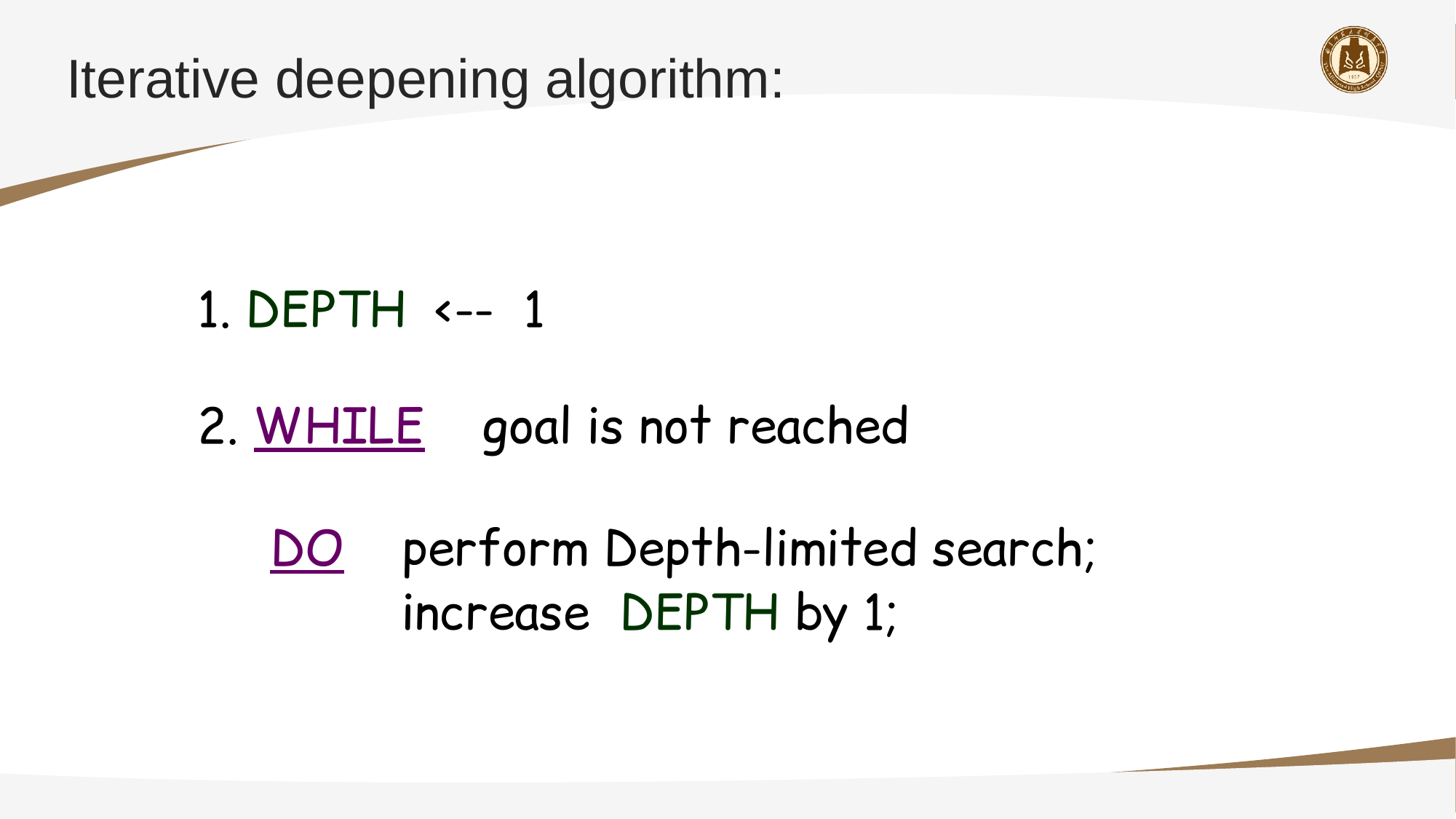

# Iterative deepening algorithm:
1. DEPTH  <--  1

2. WHILE    goal is not reached

     DO    perform Depth-limited search;
              increase  DEPTH by 1;